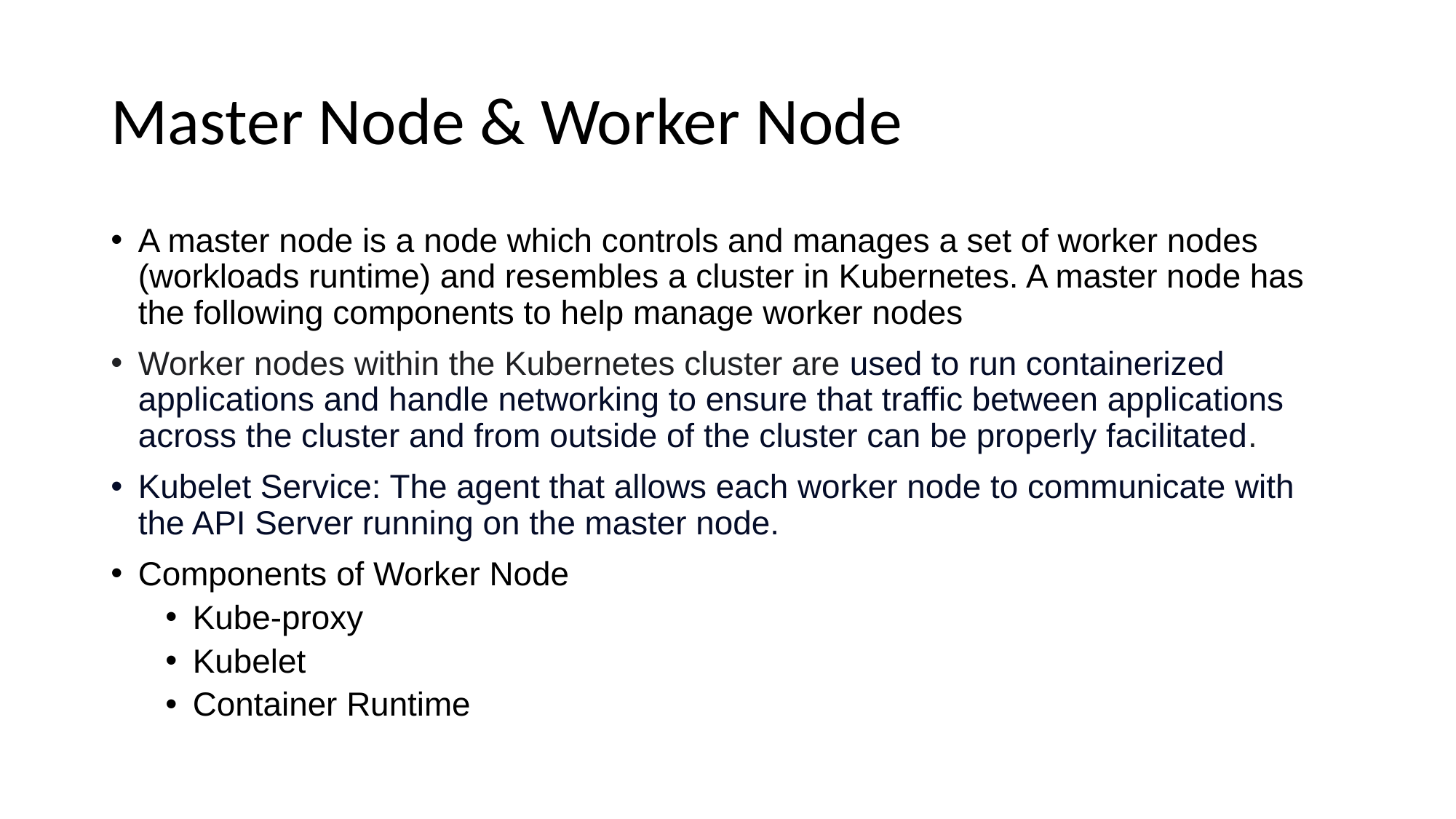

# Master Node & Worker Node
A master node is a node which controls and manages a set of worker nodes (workloads runtime) and resembles a cluster in Kubernetes. A master node has the following components to help manage worker nodes
Worker nodes within the Kubernetes cluster are used to run containerized applications and handle networking to ensure that traffic between applications across the cluster and from outside of the cluster can be properly facilitated.
Kubelet Service: The agent that allows each worker node to communicate with the API Server running on the master node.
Components of Worker Node
Kube-proxy
Kubelet
Container Runtime